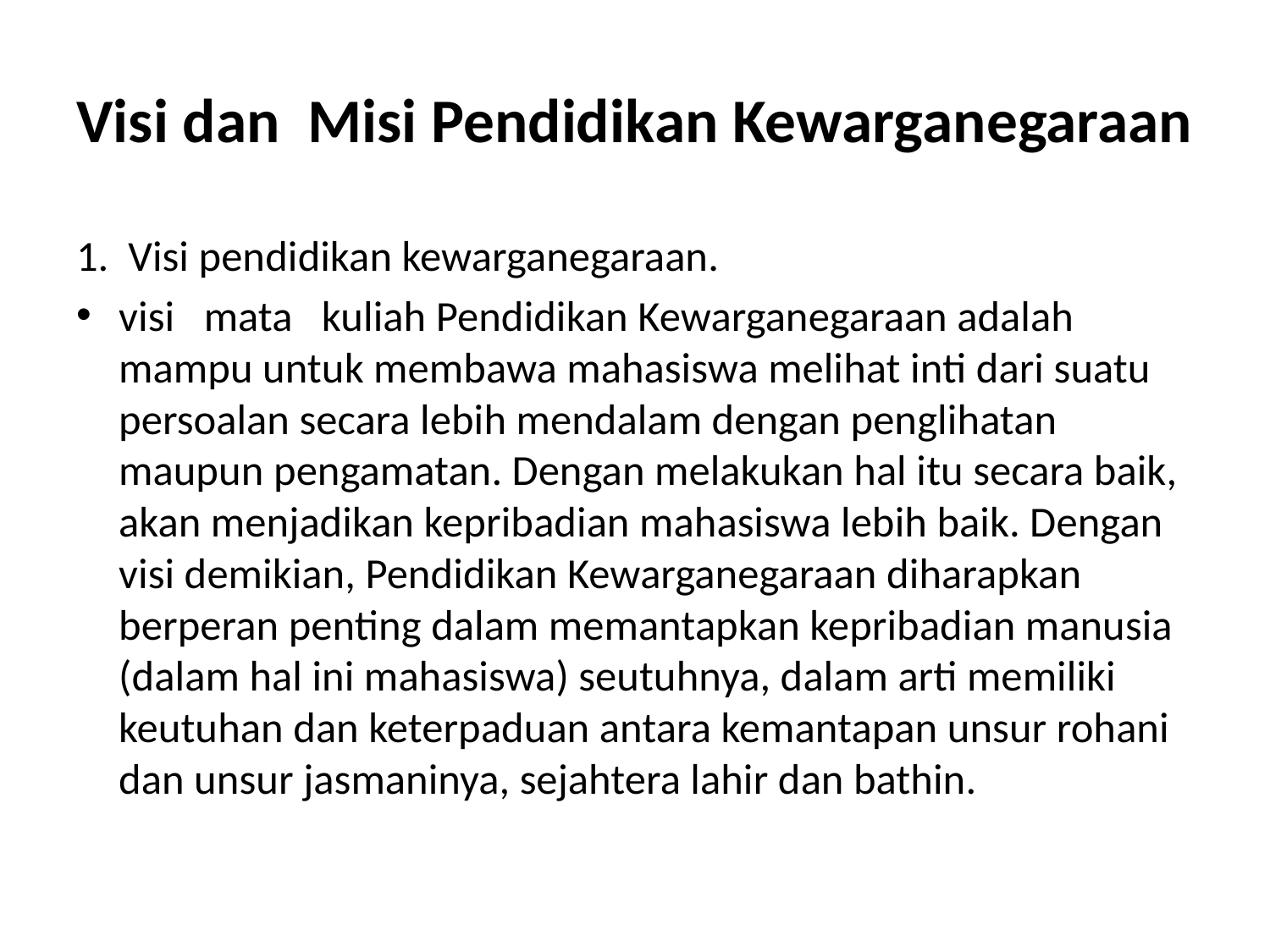

# Visi dan  Misi Pendidikan Kewarganegaraan
1.  Visi pendidikan kewarganegaraan.
visi   mata   kuliah Pendidikan Kewarganegaraan adalah mampu untuk membawa mahasiswa melihat inti dari suatu persoalan secara lebih mendalam dengan penglihatan maupun pengamatan. Dengan melakukan hal itu secara baik, akan menjadikan kepribadian mahasiswa lebih baik. Dengan visi demikian, Pendidikan Kewarganegaraan diharapkan berperan penting dalam memantapkan kepribadian manusia (dalam hal ini mahasiswa) seutuhnya, dalam arti memiliki keutuhan dan keterpaduan antara kemantapan unsur rohani dan unsur jasmaninya, sejahtera lahir dan bathin.